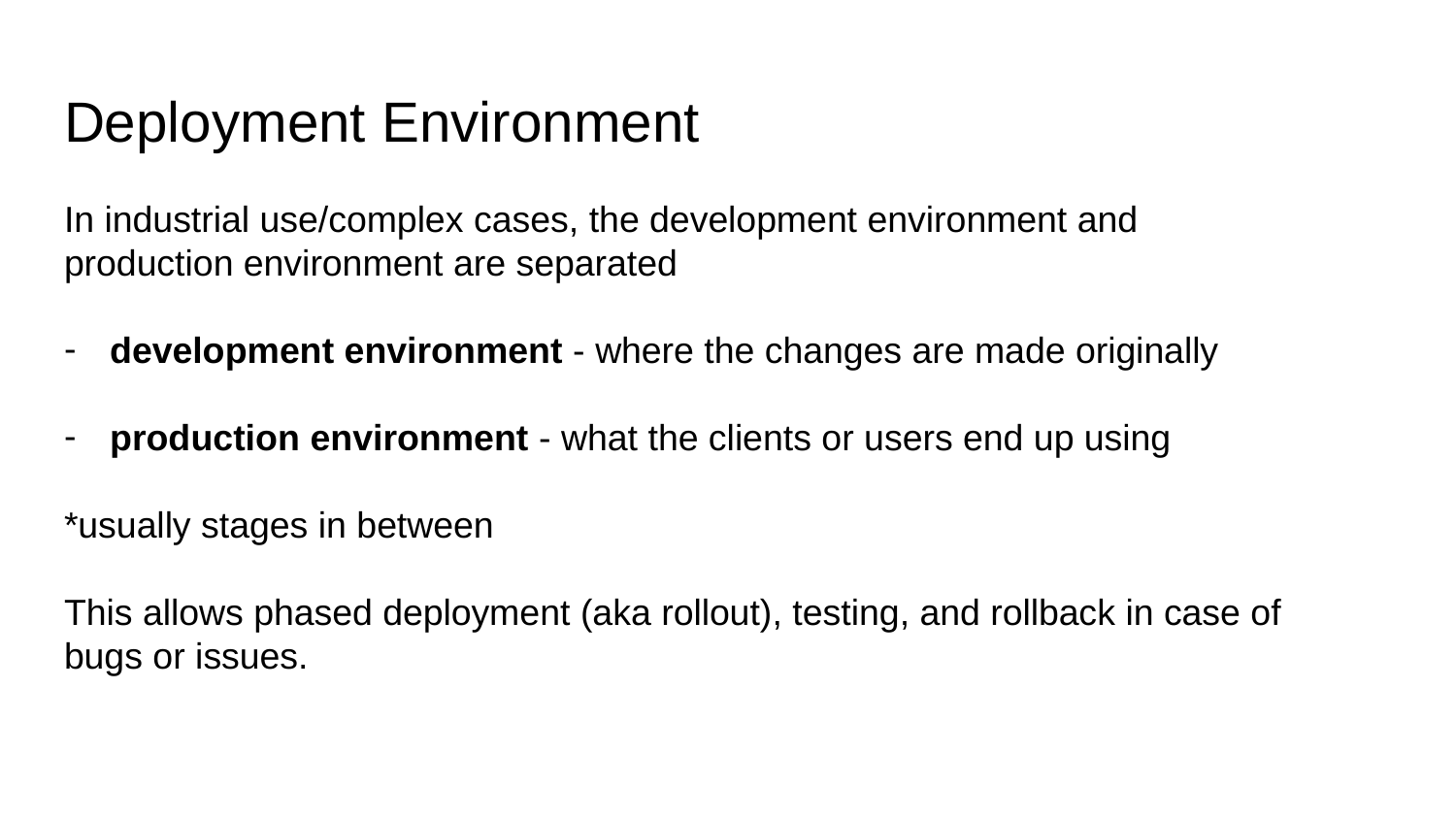

# Deployment Environment
In industrial use/complex cases, the development environment and production environment are separated

development environment - where the changes are made originally

production environment - what the clients or users end up using

*usually stages in between

This allows phased deployment (aka rollout), testing, and rollback in case of bugs or issues.